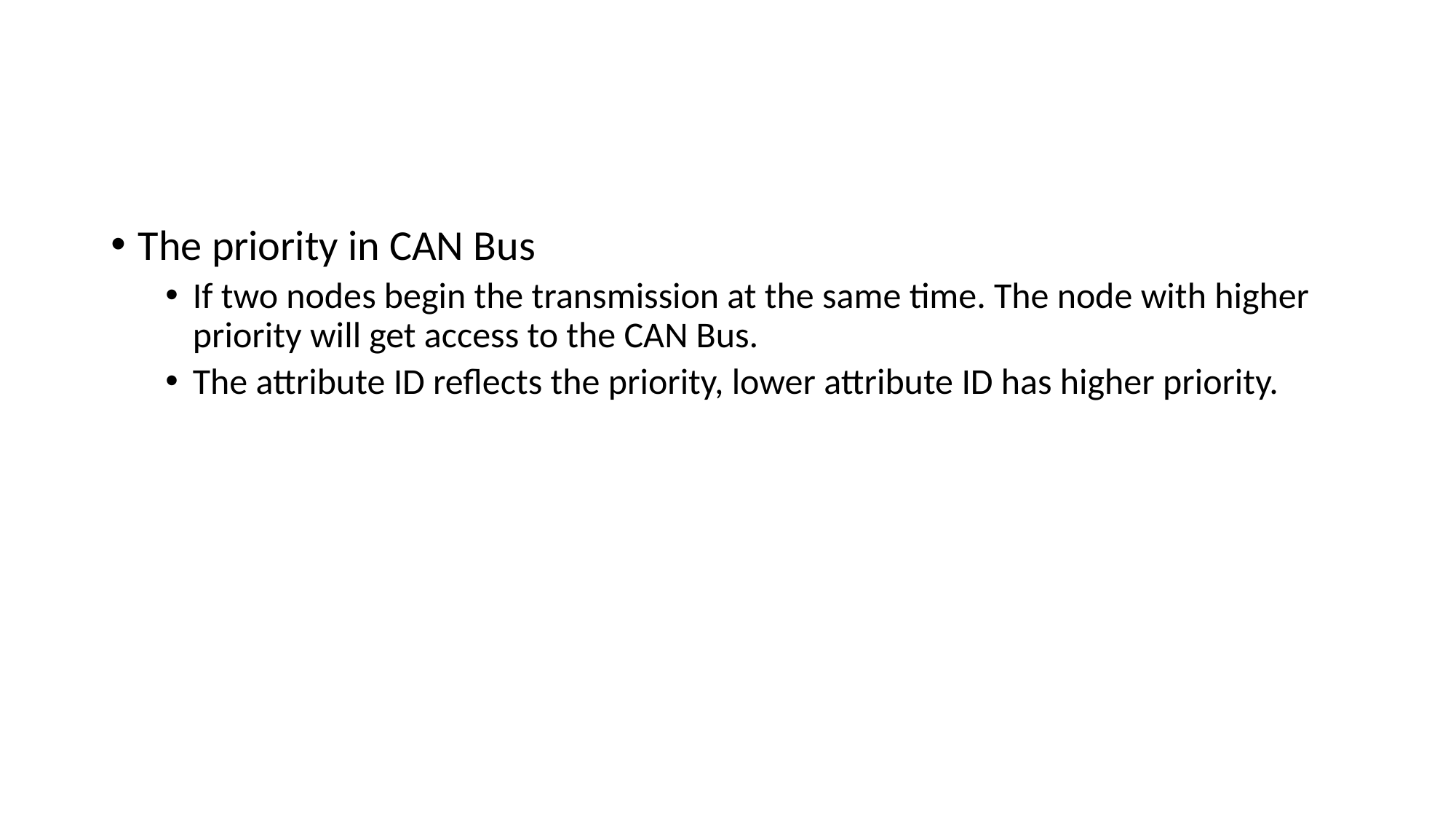

#
The priority in CAN Bus
If two nodes begin the transmission at the same time. The node with higher priority will get access to the CAN Bus.
The attribute ID reflects the priority, lower attribute ID has higher priority.